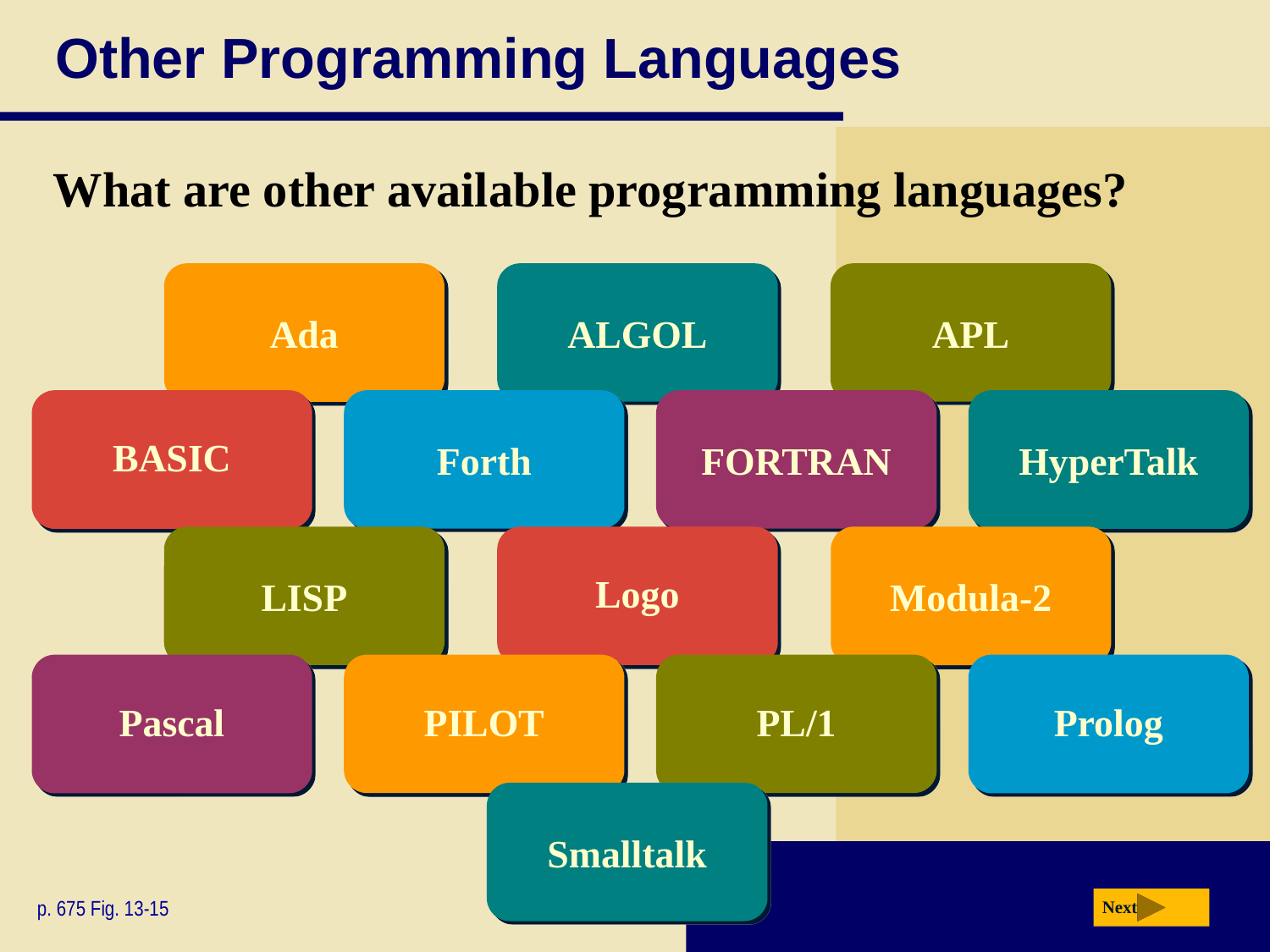

# Other Programming Languages
What are other available programming languages?
Ada
ALGOL
APL
BASIC
Forth
FORTRAN
HyperTalk
LISP
Logo
Modula-2
Pascal
PILOT
PL/1
Prolog
Smalltalk
p. 675 Fig. 13-15

Next